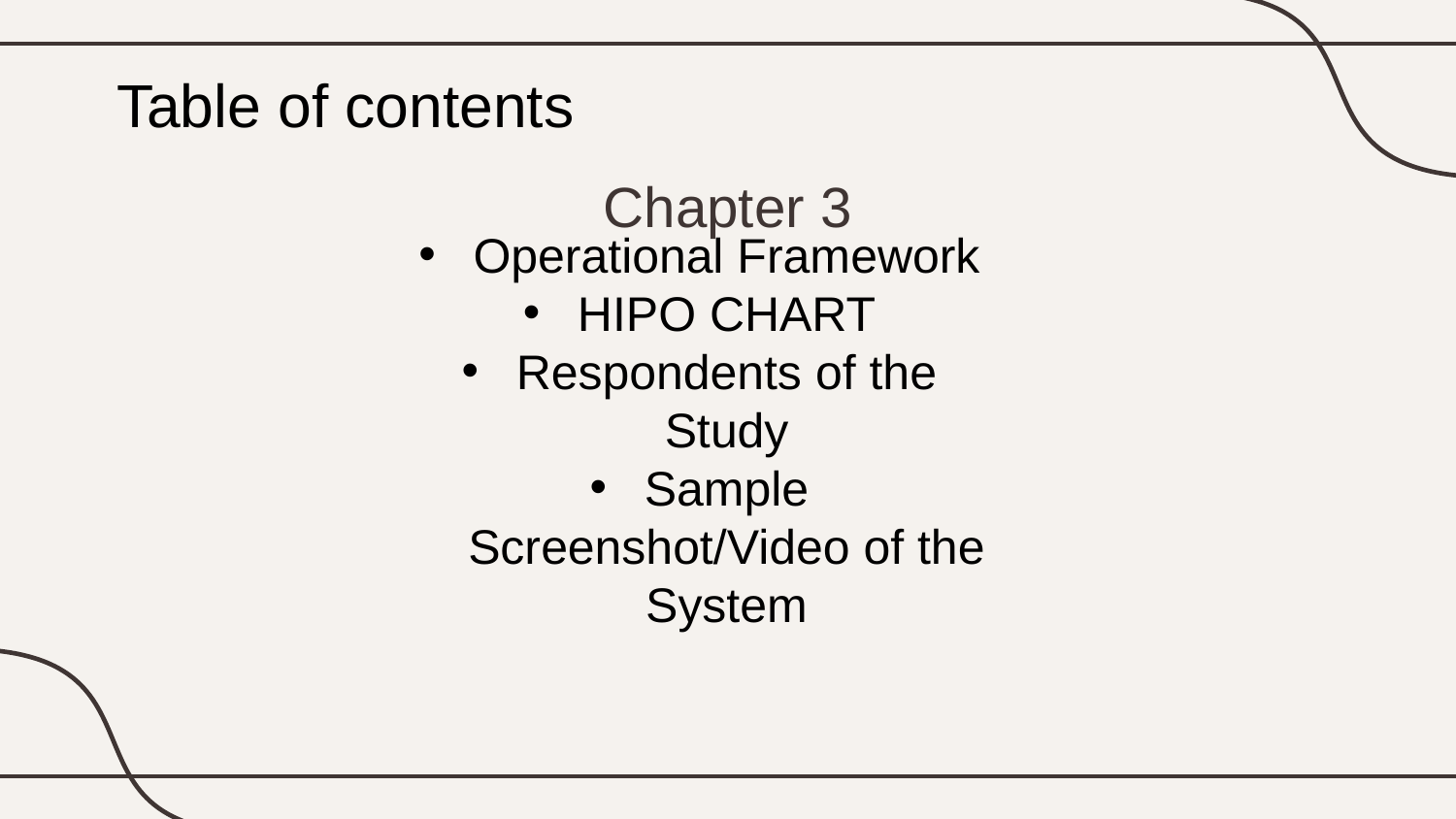

Table of contents
Chapter 3
Operational Framework
HIPO CHART
Respondents of the Study
Sample Screenshot/Video of the System